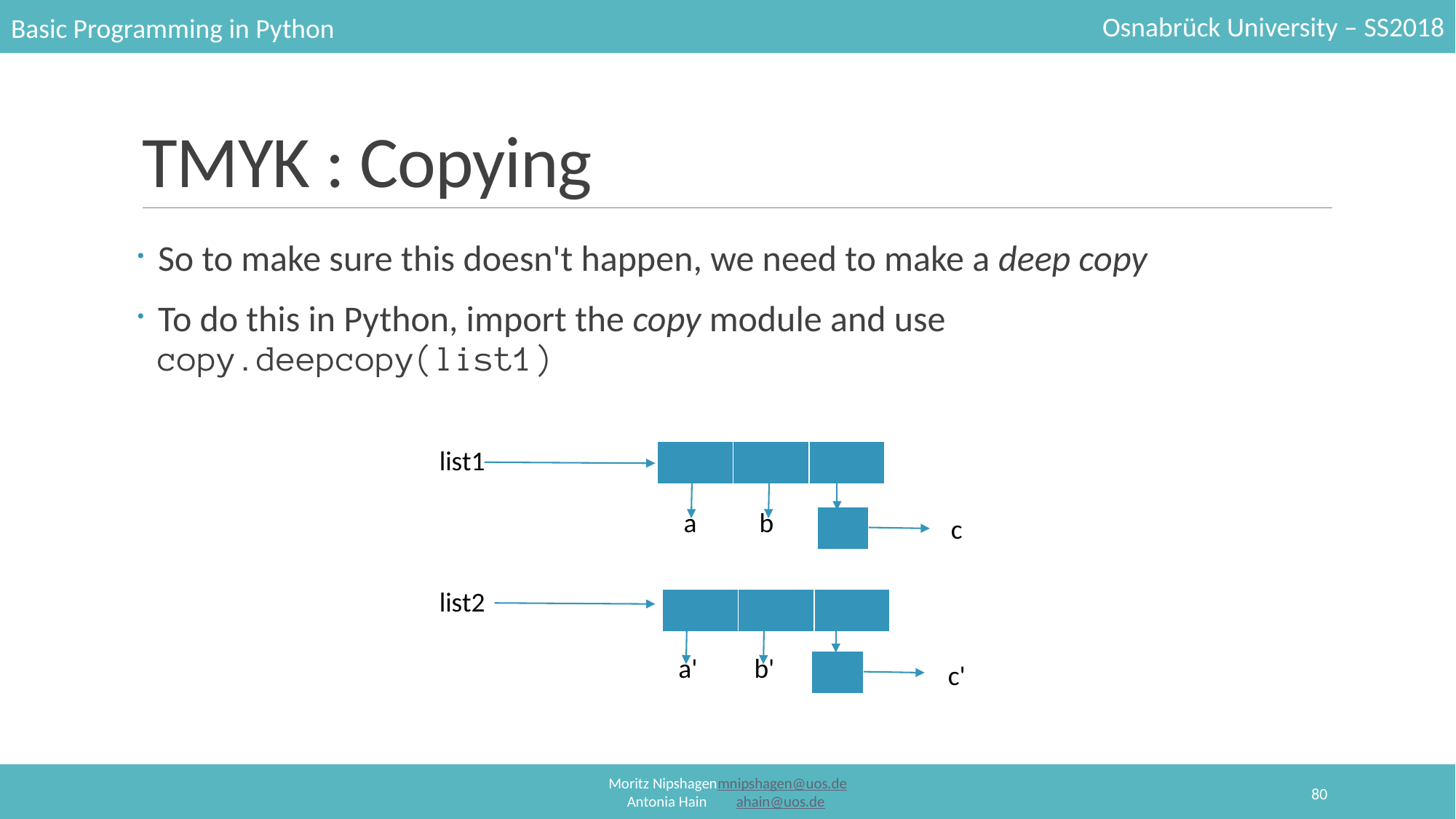

# TMYK : Copying
So to make sure this doesn't happen, we need to make a deep copy
To do this in Python, import the copy module and use copy.deepcopy(list1)

list1
|  |  |  |
| --- | --- | --- |
| a | b |
| --- | --- |
|  |
| --- |
c
list2
|  |  |  |
| --- | --- | --- |
|  |
| --- |
| a' | b' |
| --- | --- |
c'
80